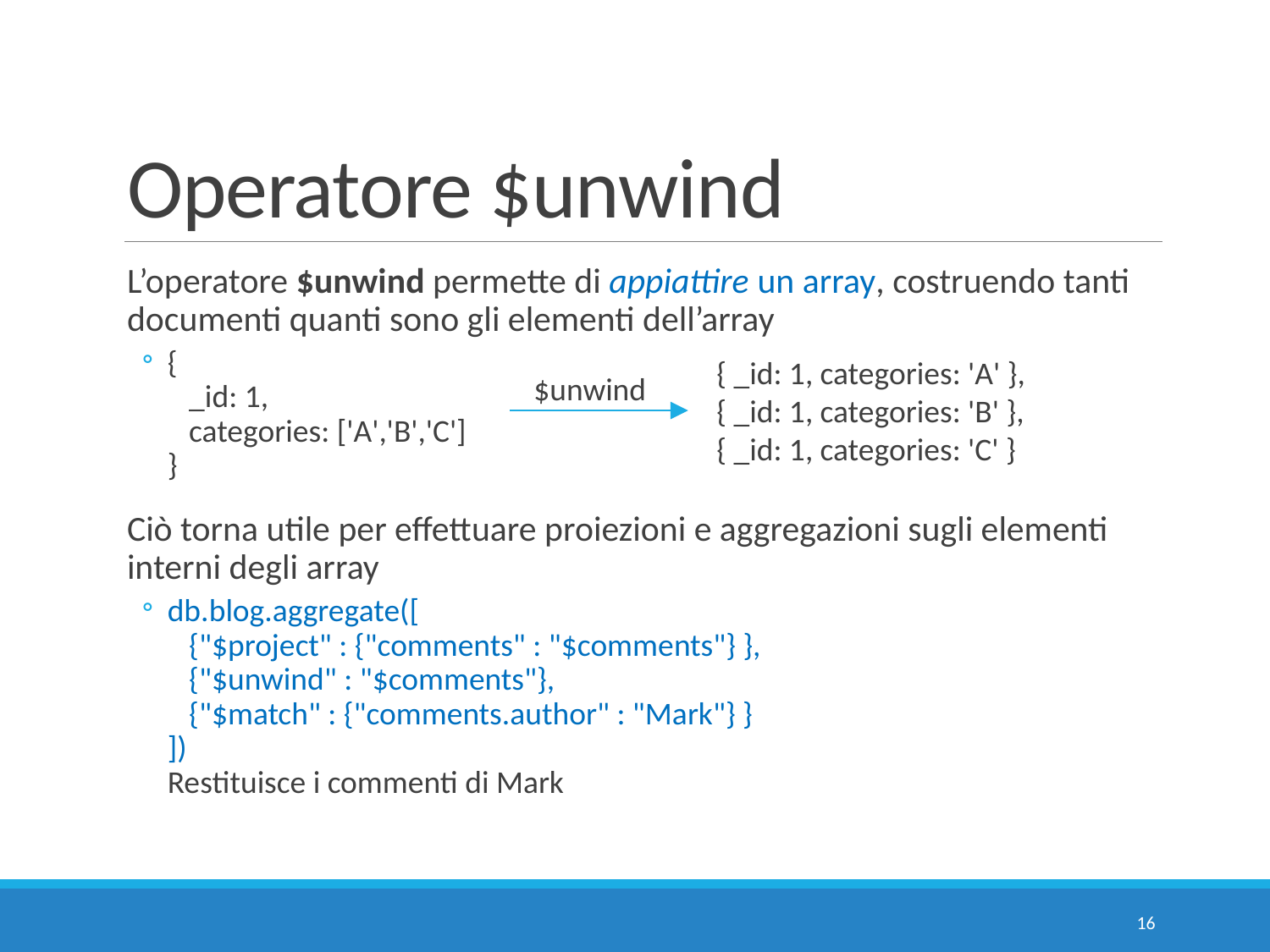

# Operatore $unwind
L’operatore $unwind permette di appiattire un array, costruendo tanti documenti quanti sono gli elementi dell’array
{
   _id: 1,
   categories: ['A','B','C']
}
Ciò torna utile per effettuare proiezioni e aggregazioni sugli elementi interni degli array
db.blog.aggregate([
   {"$project" : {"comments" : "$comments"} },
   {"$unwind" : "$comments"},
   {"$match" : {"comments.author" : "Mark"} }
])
Restituisce i commenti di Mark
{ _id: 1, categories: 'A' },
{ _id: 1, categories: 'B' },
{ _id: 1, categories: 'C' }
$unwind
16